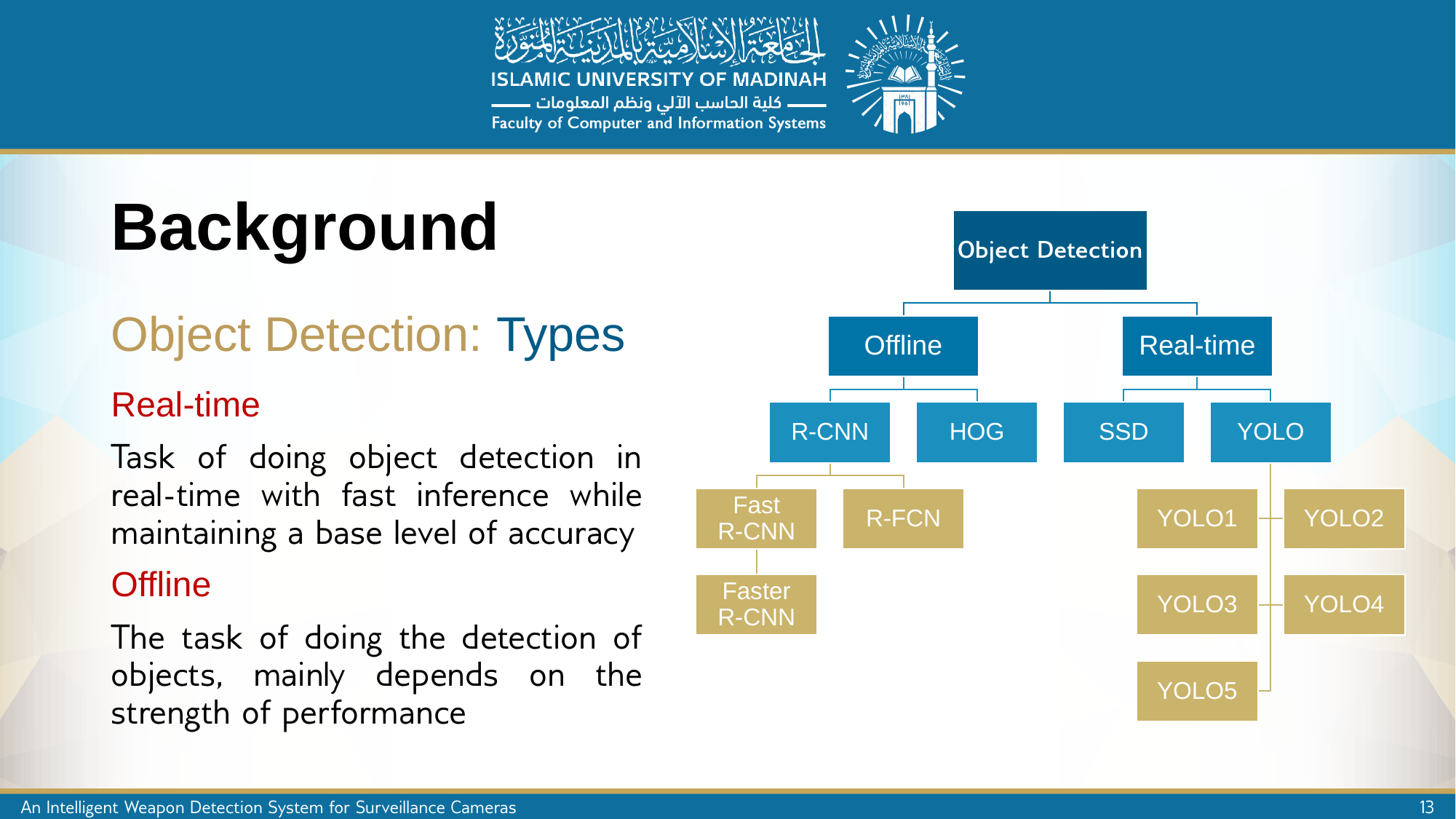

# Background
Object Detection
Offline
R-CNN
Fast
R-CNN
Faster
R-CNN
R-FCN
HOG
Real-time
SSD
YOLO
YOLO1
YOLO2
YOLO3
YOLO4
YOLO5
Object Detection: Types
Real-time
Task of doing object detection in real-time with fast inference while maintaining a base level of accuracy
Offline
The task of doing the detection of objects, mainly depends on the strength of performance
13
An Intelligent Weapon Detection System for Surveillance Cameras